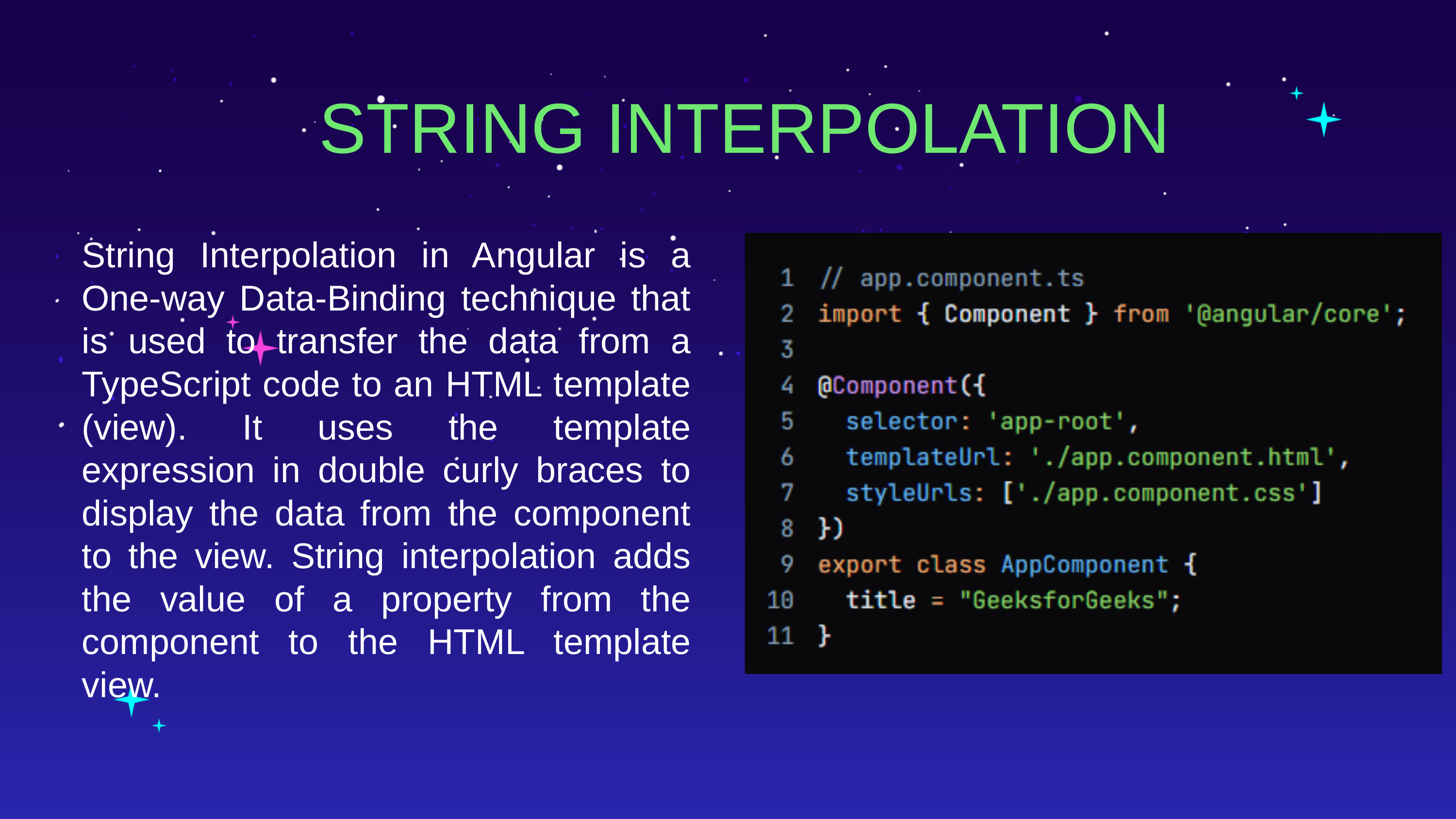

STRING INTERPOLATION

String Interpolation in Angular is a One-way Data-Binding technique that is used to transfer the data from a TypeScript code to an HTML template (view). It uses the template expression in double curly braces to display the data from the component to the view. String interpolation adds the value of a property from the component to the HTML template view.